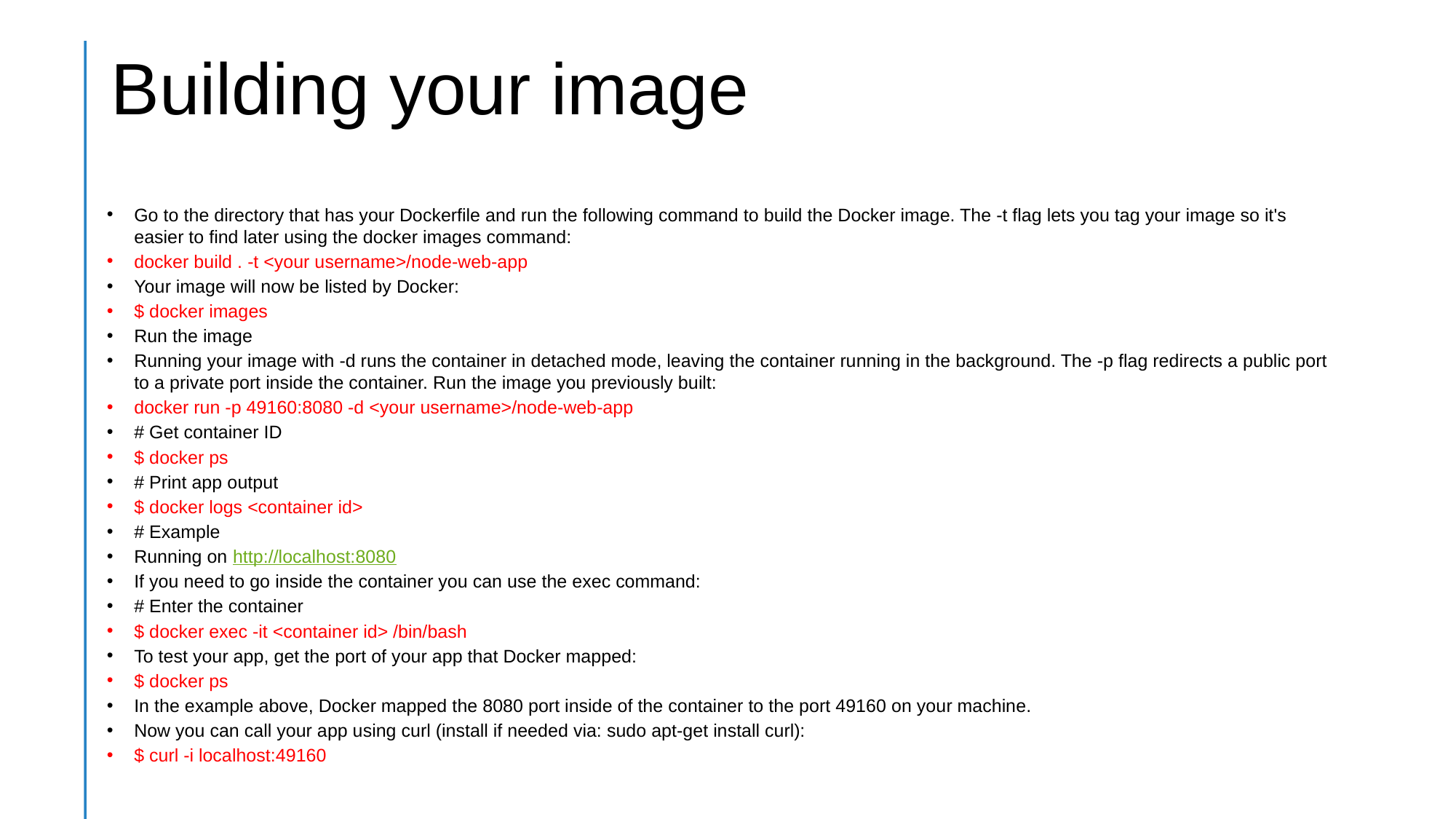

# Building your image
Go to the directory that has your Dockerfile and run the following command to build the Docker image. The -t flag lets you tag your image so it's easier to find later using the docker images command:
docker build . -t <your username>/node-web-app
Your image will now be listed by Docker:
$ docker images
Run the image
Running your image with -d runs the container in detached mode, leaving the container running in the background. The -p flag redirects a public port to a private port inside the container. Run the image you previously built:
docker run -p 49160:8080 -d <your username>/node-web-app
# Get container ID
$ docker ps
# Print app output
$ docker logs <container id>
# Example
Running on http://localhost:8080
If you need to go inside the container you can use the exec command:
# Enter the container
$ docker exec -it <container id> /bin/bash
To test your app, get the port of your app that Docker mapped:
$ docker ps
In the example above, Docker mapped the 8080 port inside of the container to the port 49160 on your machine.
Now you can call your app using curl (install if needed via: sudo apt-get install curl):
$ curl -i localhost:49160